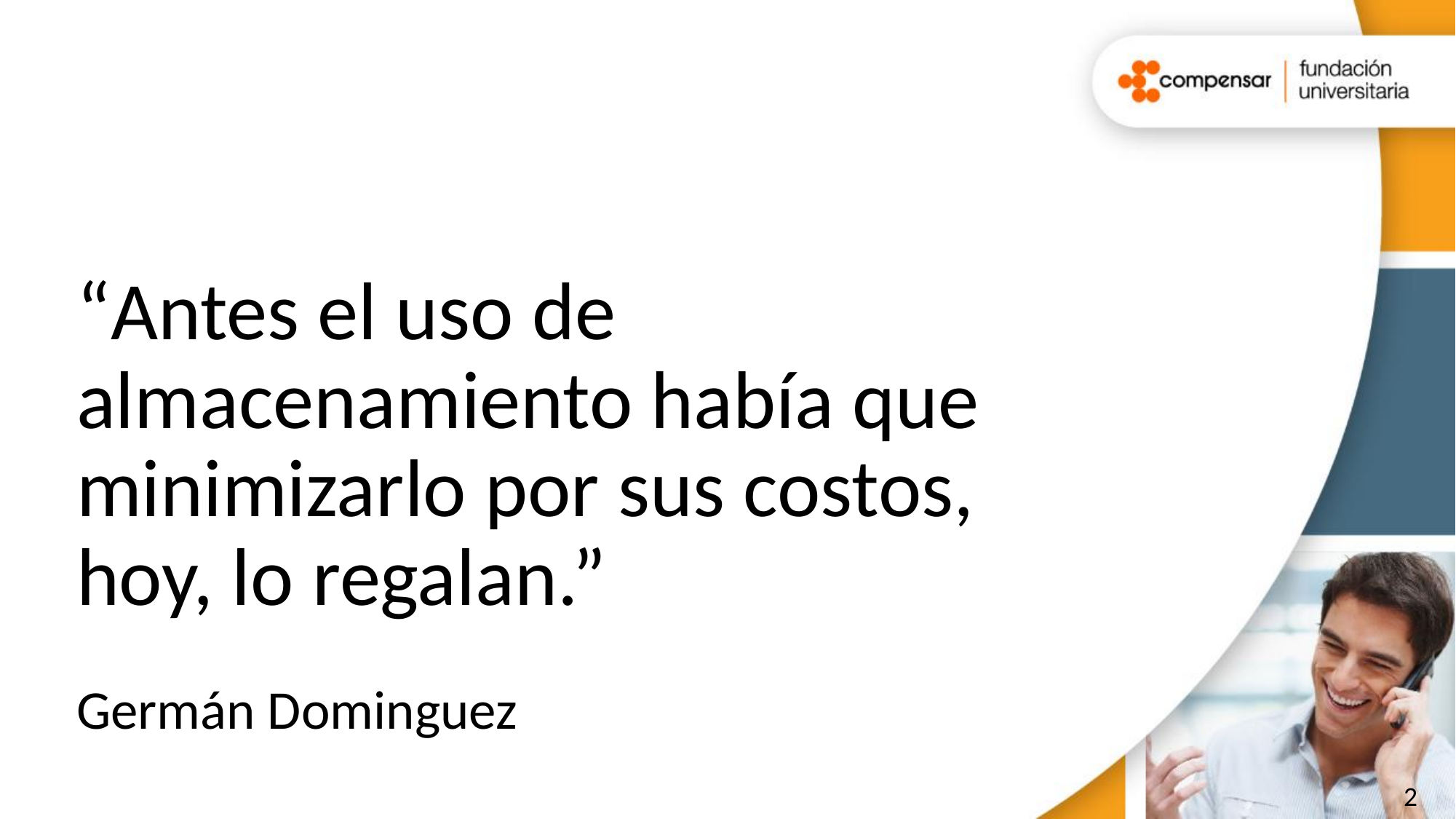

“Antes el uso de almacenamiento había que minimizarlo por sus costos, hoy, lo regalan.”

Germán Dominguez
2